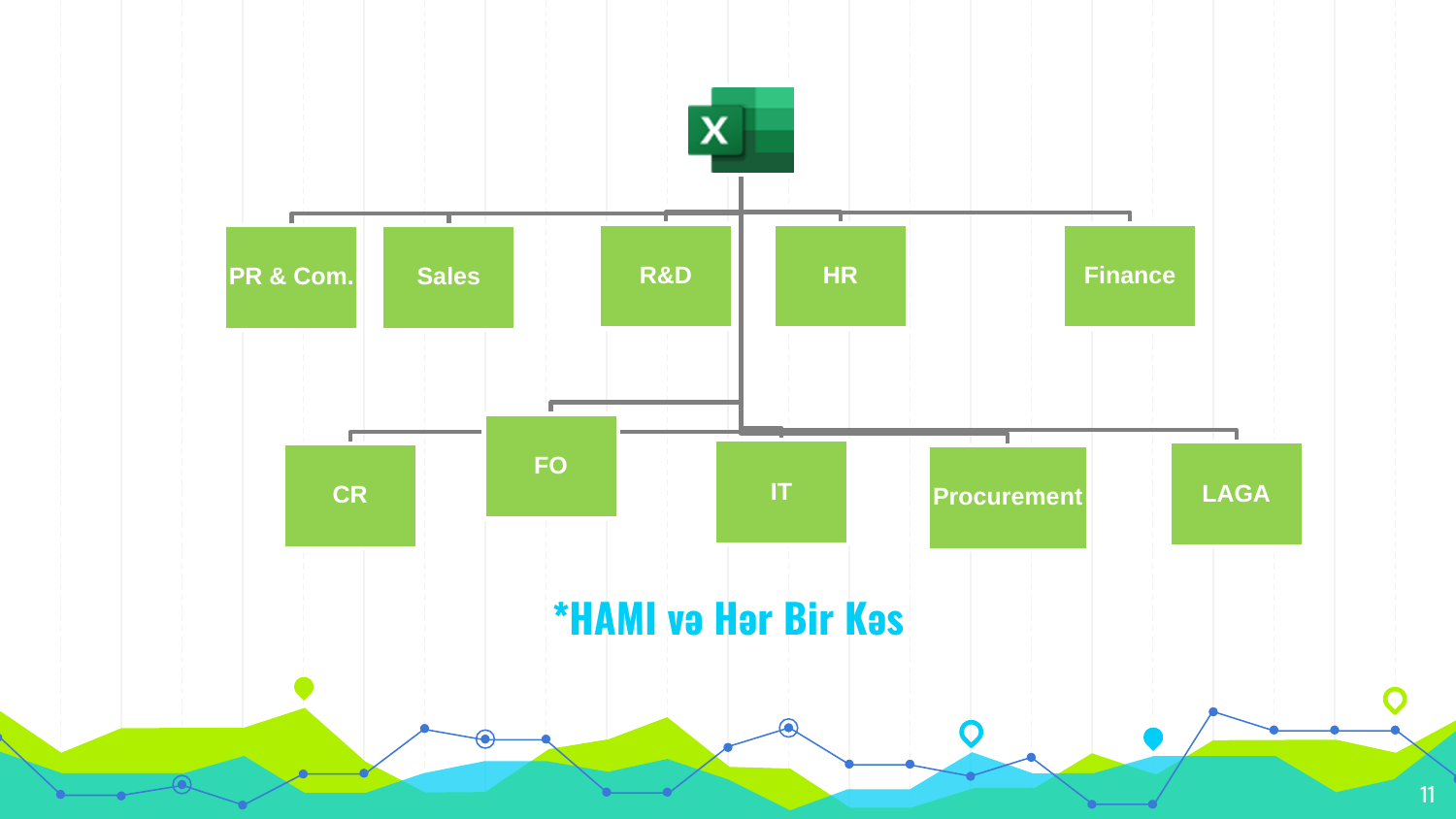

R&D

HR

Finance

PR & Com.

Sales

FO

IT

LAGA

CR

Procurement
# *HAMI və Hər Bir Kəs
11